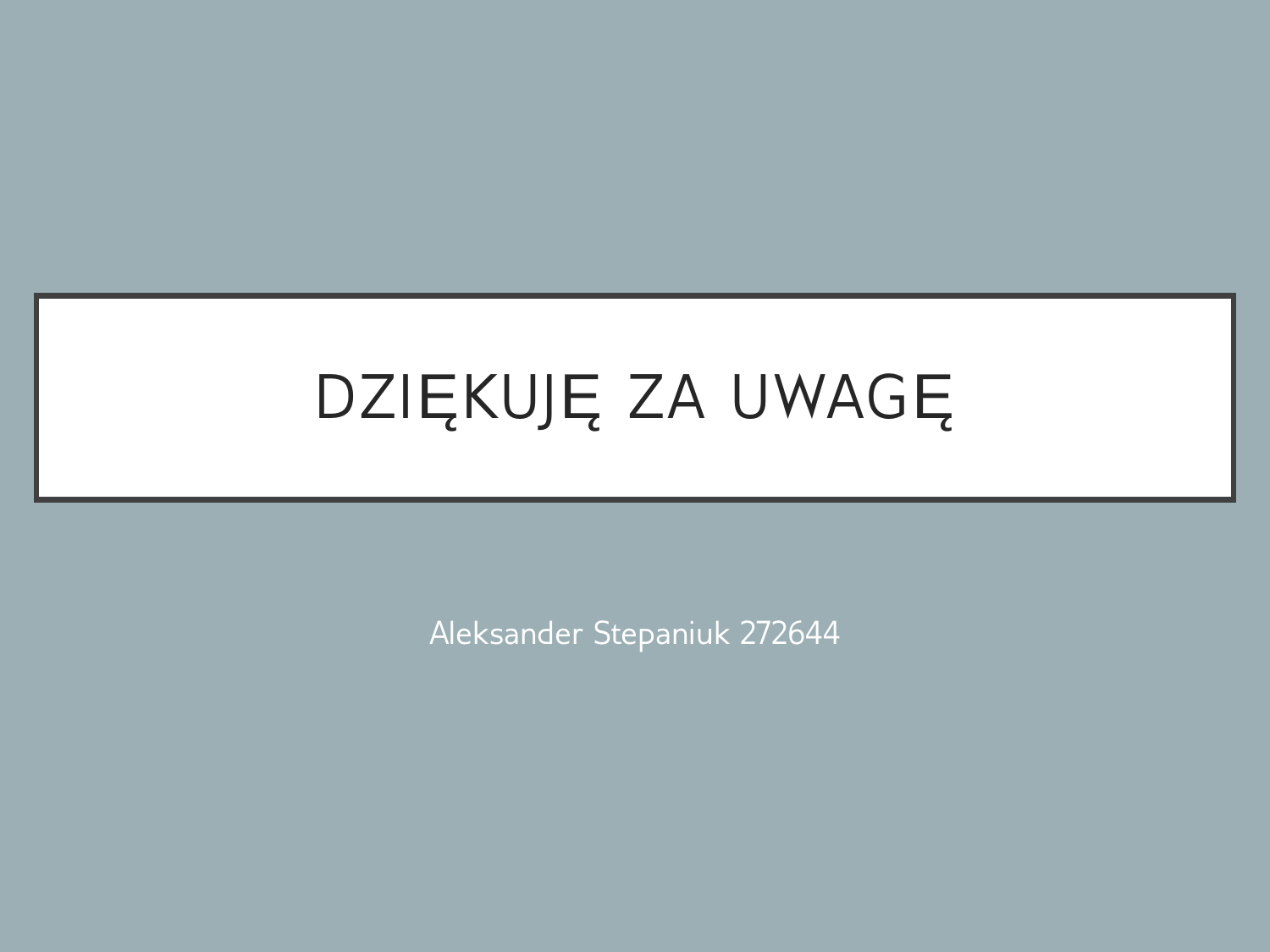

# Dziękuję za uwagę
Aleksander Stepaniuk 272644